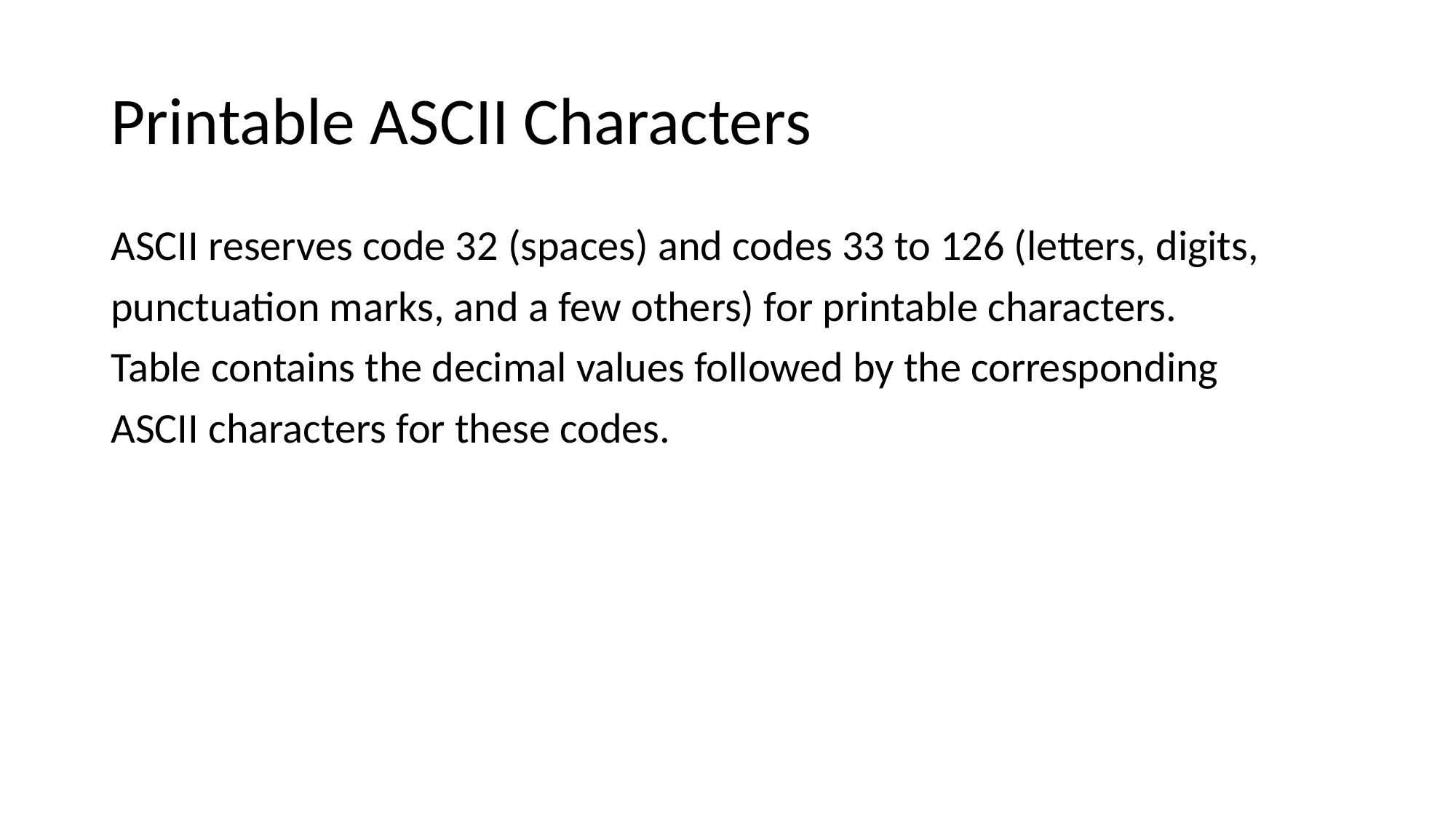

# Printable ASCII Characters
ASCII reserves code 32 (spaces) and codes 33 to 126 (letters, digits,
punctuation marks, and a few others) for printable characters.
Table contains the decimal values followed by the corresponding
ASCII characters for these codes.